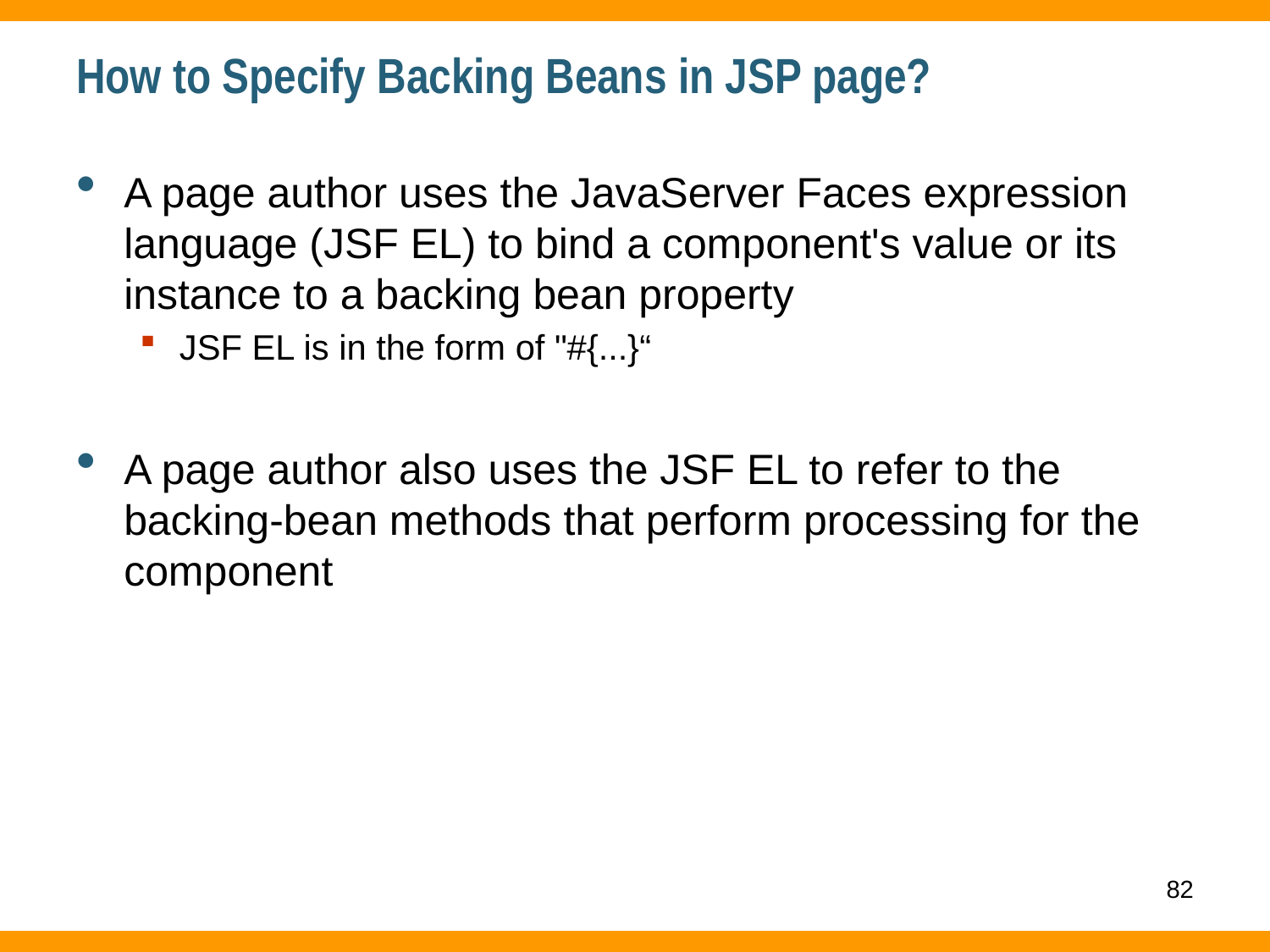

# How to Specify Backing Beans in JSP page?
A page author uses the JavaServer Faces expression language (JSF EL) to bind a component's value or its instance to a backing bean property
JSF EL is in the form of "#{...}“

A page author also uses the JSF EL to refer to the backing-bean methods that perform processing for the component

82